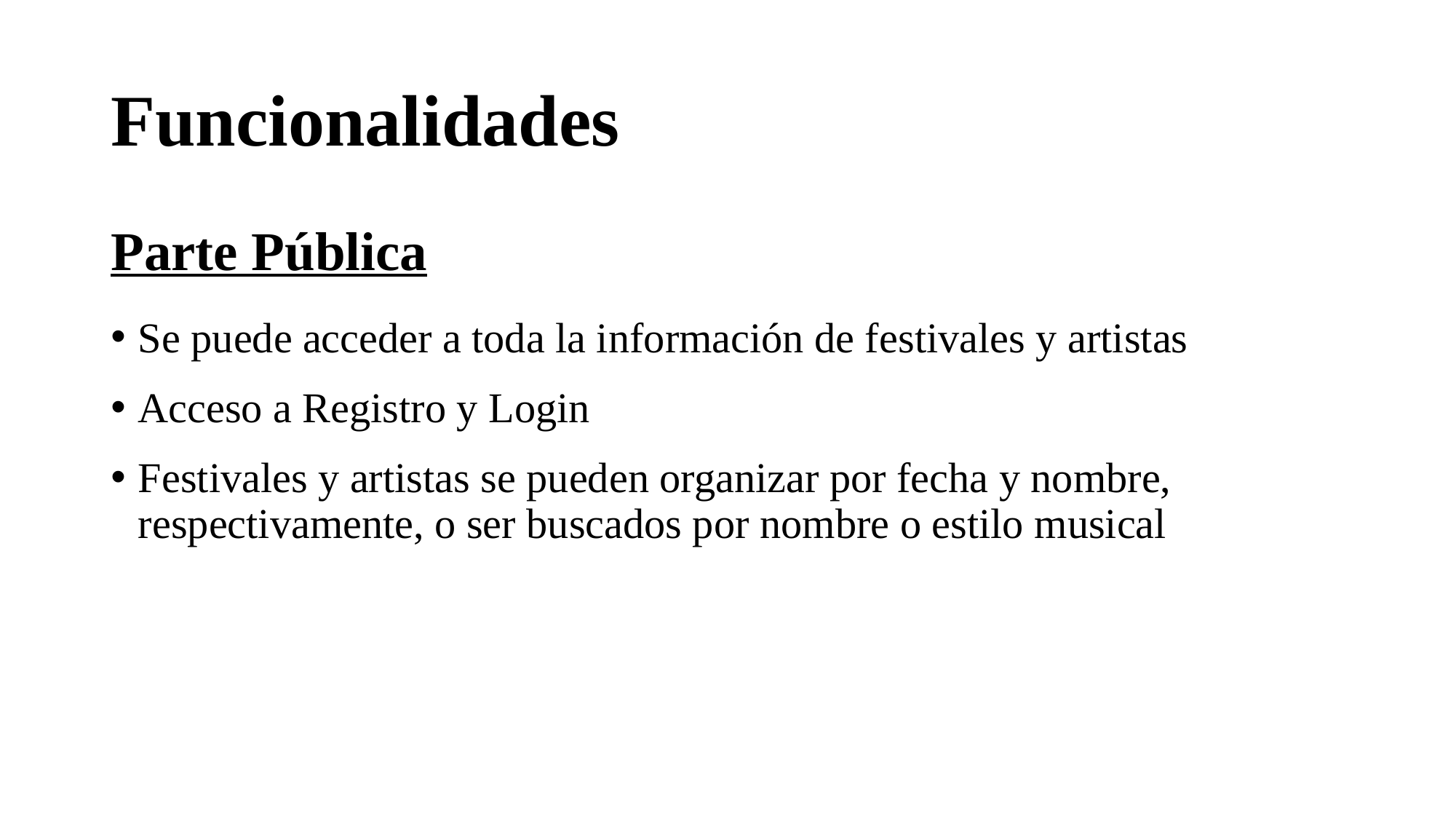

# Funcionalidades
Parte Pública
Se puede acceder a toda la información de festivales y artistas
Acceso a Registro y Login
Festivales y artistas se pueden organizar por fecha y nombre, respectivamente, o ser buscados por nombre o estilo musical